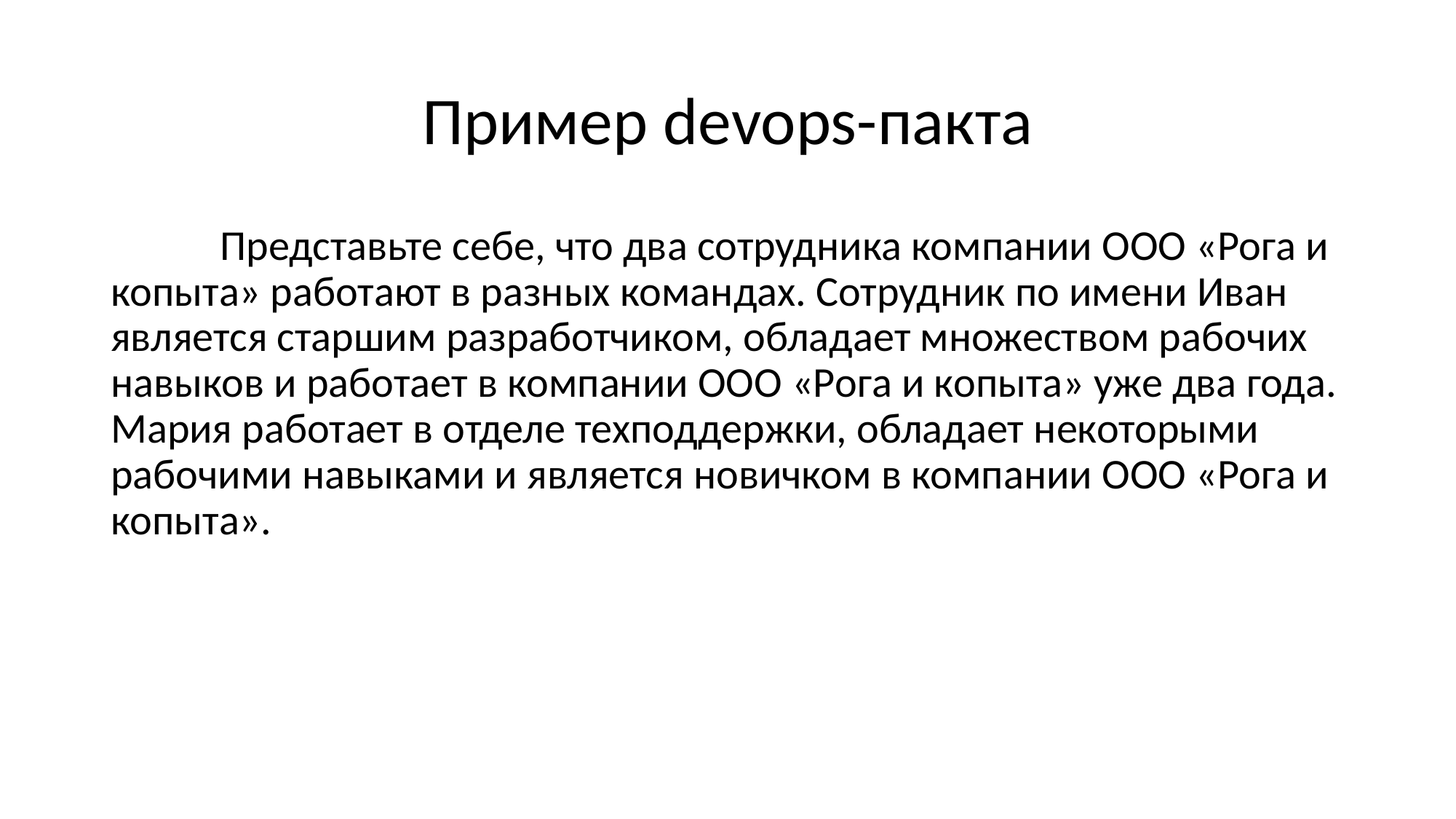

# Пример devops-пакта
	Представьте себе, что два сотрудника компании ООО «Рога и копыта» работают в разных командах. Сотрудник по имени Иван является старшим разработчиком, обладает множеством рабочих навыков и работает в компании ООО «Рога и копыта» уже два года. Мария работает в отделе техподдержки, обладает некоторыми рабочими навыками и является новичком в компании ООО «Рога и копыта».